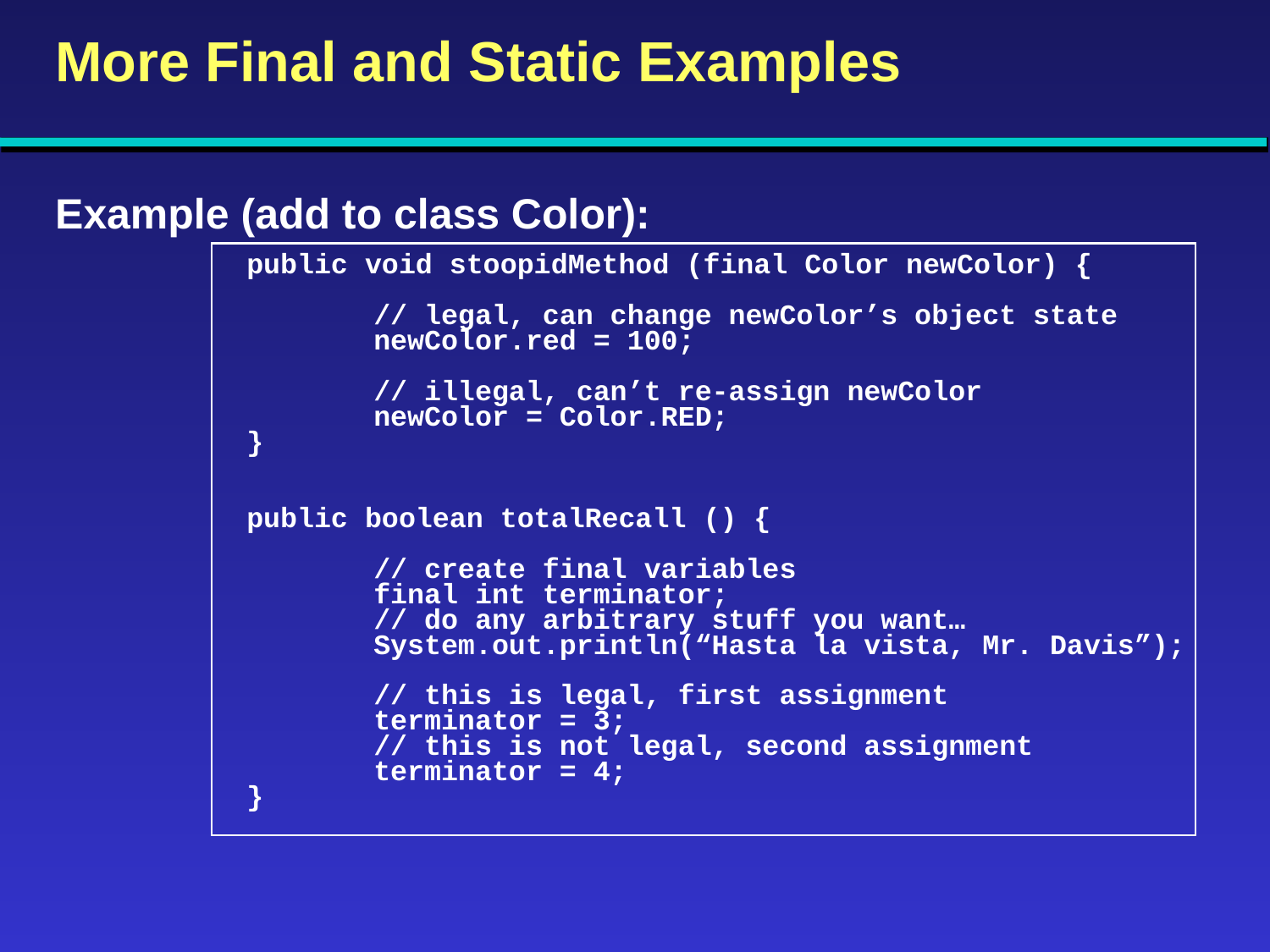

# More Final and Static Examples
Example (add to class Color):
	public void stoopidMethod (final Color newColor) {

		// legal, can change newColor’s object state
		newColor.red = 100;

		// illegal, can’t re-assign newColor
		newColor = Color.RED;
	}

	public boolean totalRecall () {

		// create final variables
		final int terminator;
		// do any arbitrary stuff you want…
		System.out.println(“Hasta la vista, Mr. Davis”);

		// this is legal, first assignment
		terminator = 3;
		// this is not legal, second assignment
		terminator = 4;
	}